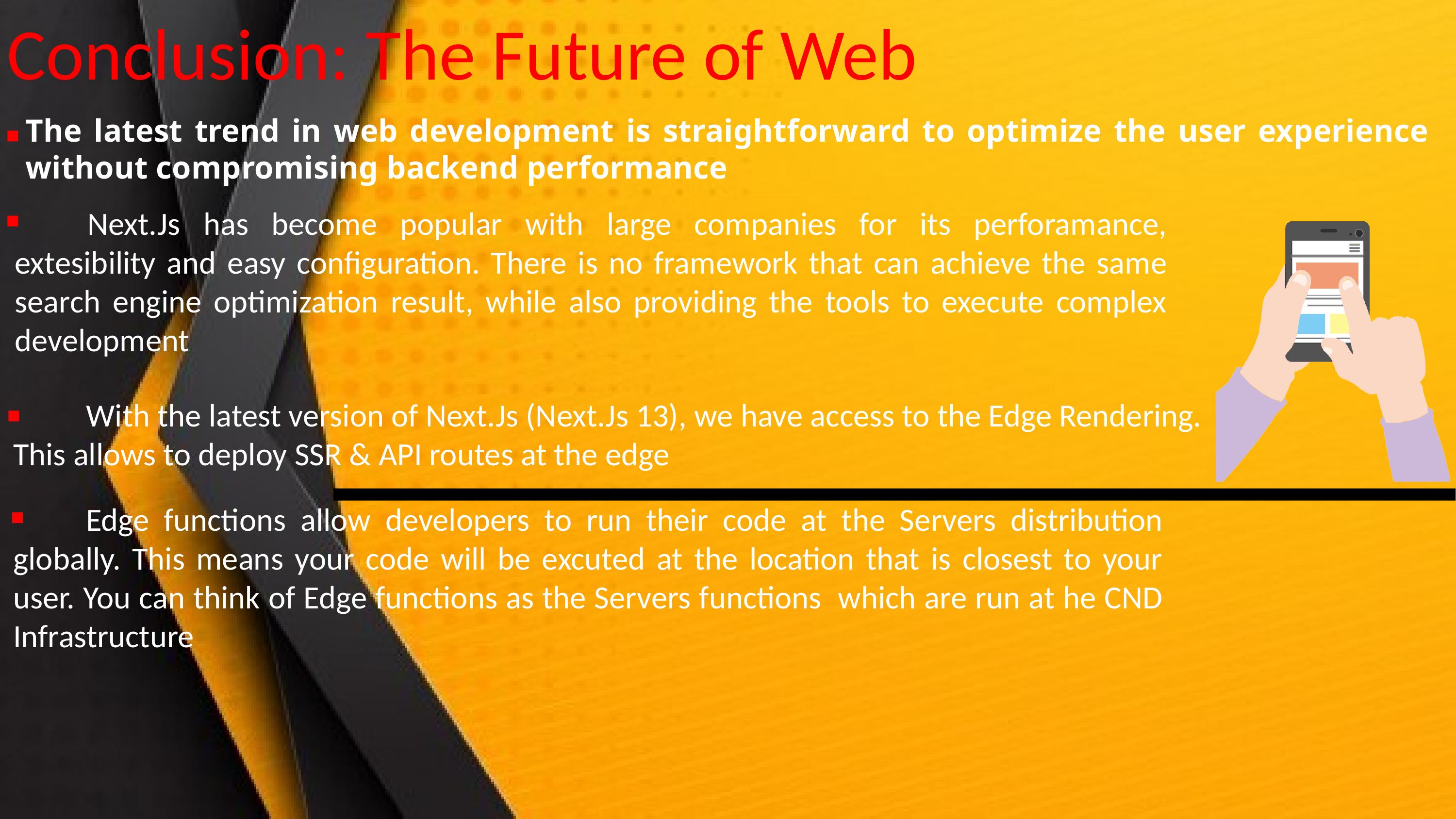

Conclusion: The Future of Web
The latest trend in web development is straightforward to optimize the user experience without compromising backend performance

	Next.Js has become popular with large companies for its perforamance, extesibility and easy configuration. There is no framework that can achieve the same search engine optimization result, while also providing the tools to execute complex development

	With the latest version of Next.Js (Next.Js 13), we have access to the Edge Rendering. This allows to deploy SSR & API routes at the edge

	Edge functions allow developers to run their code at the Servers distribution globally. This means your code will be excuted at the location that is closest to your user. You can think of Edge functions as the Servers functions  which are run at he CND Infrastructure